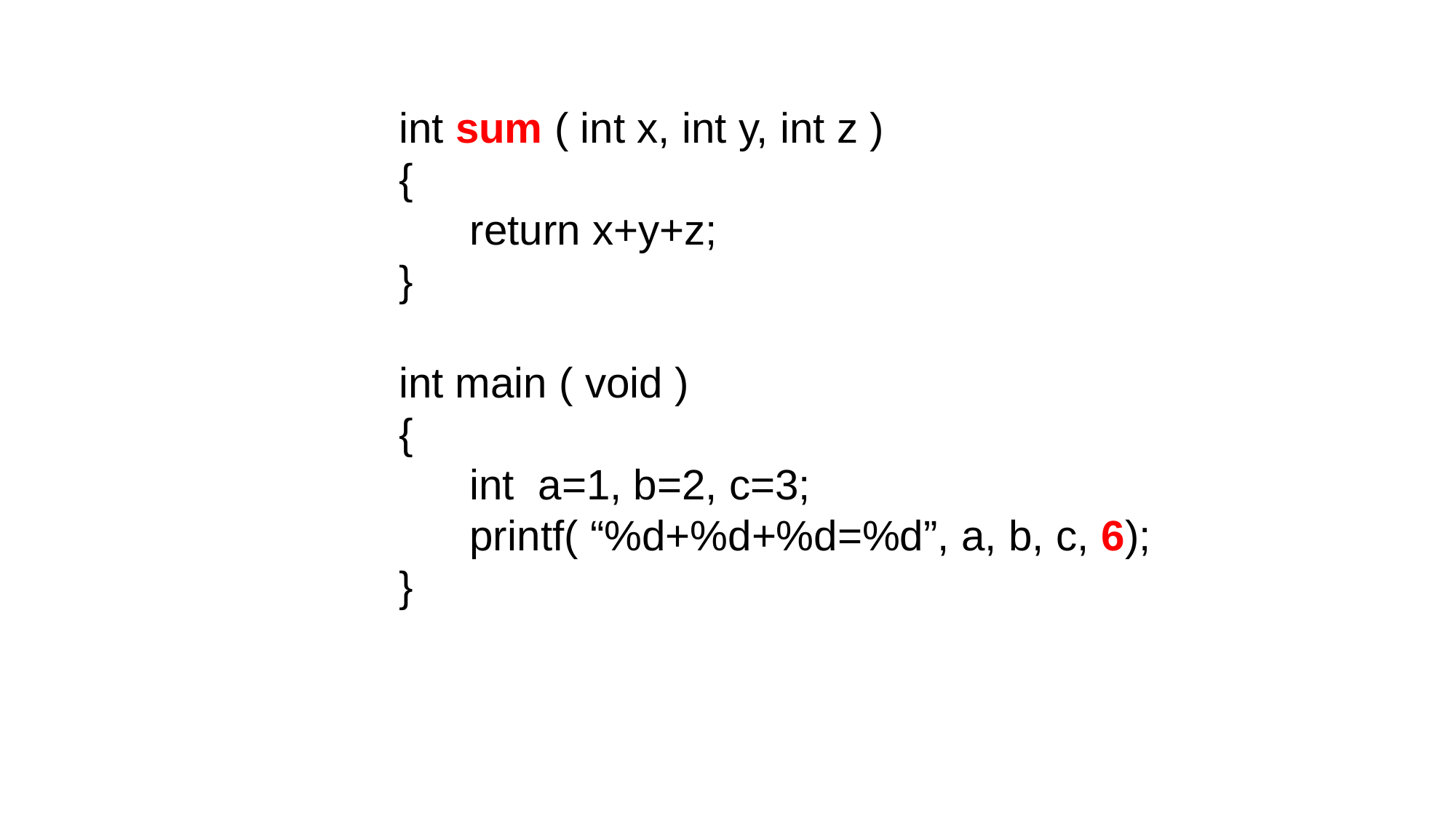

int sum ( int x, int y, int z )
{
      return x+y+z;
}

int main ( void )
{
      int  a=1, b=2, c=3;
      printf( “%d+%d+%d=%d”, a, b, c, 6);
}